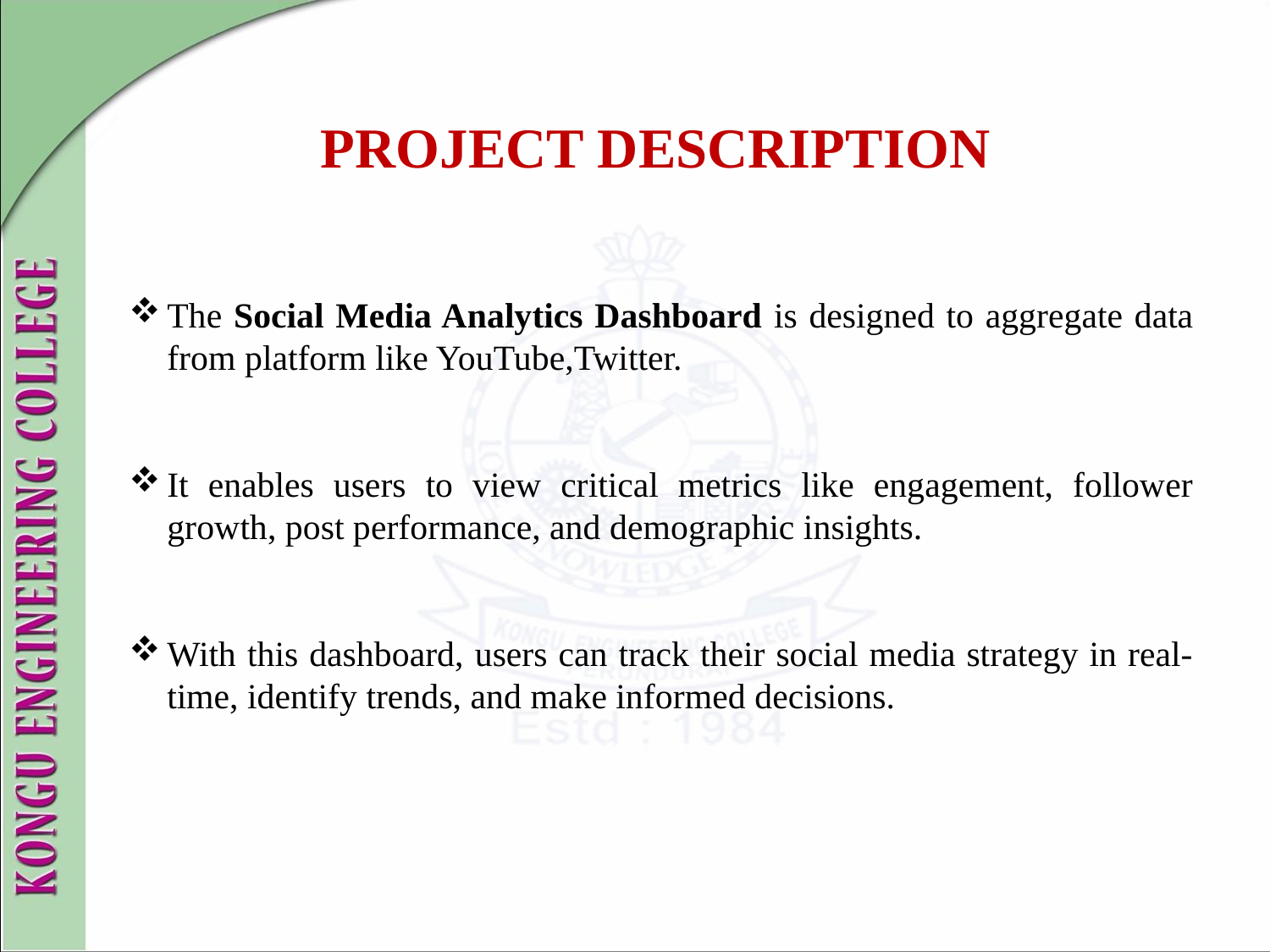

# PROJECT DESCRIPTION

The Social Media Analytics Dashboard is designed to aggregate data from platform like YouTube,Twitter.

It enables users to view critical metrics like engagement, follower growth, post performance, and demographic insights.

With this dashboard, users can track their social media strategy in real-time, identify trends, and make informed decisions.